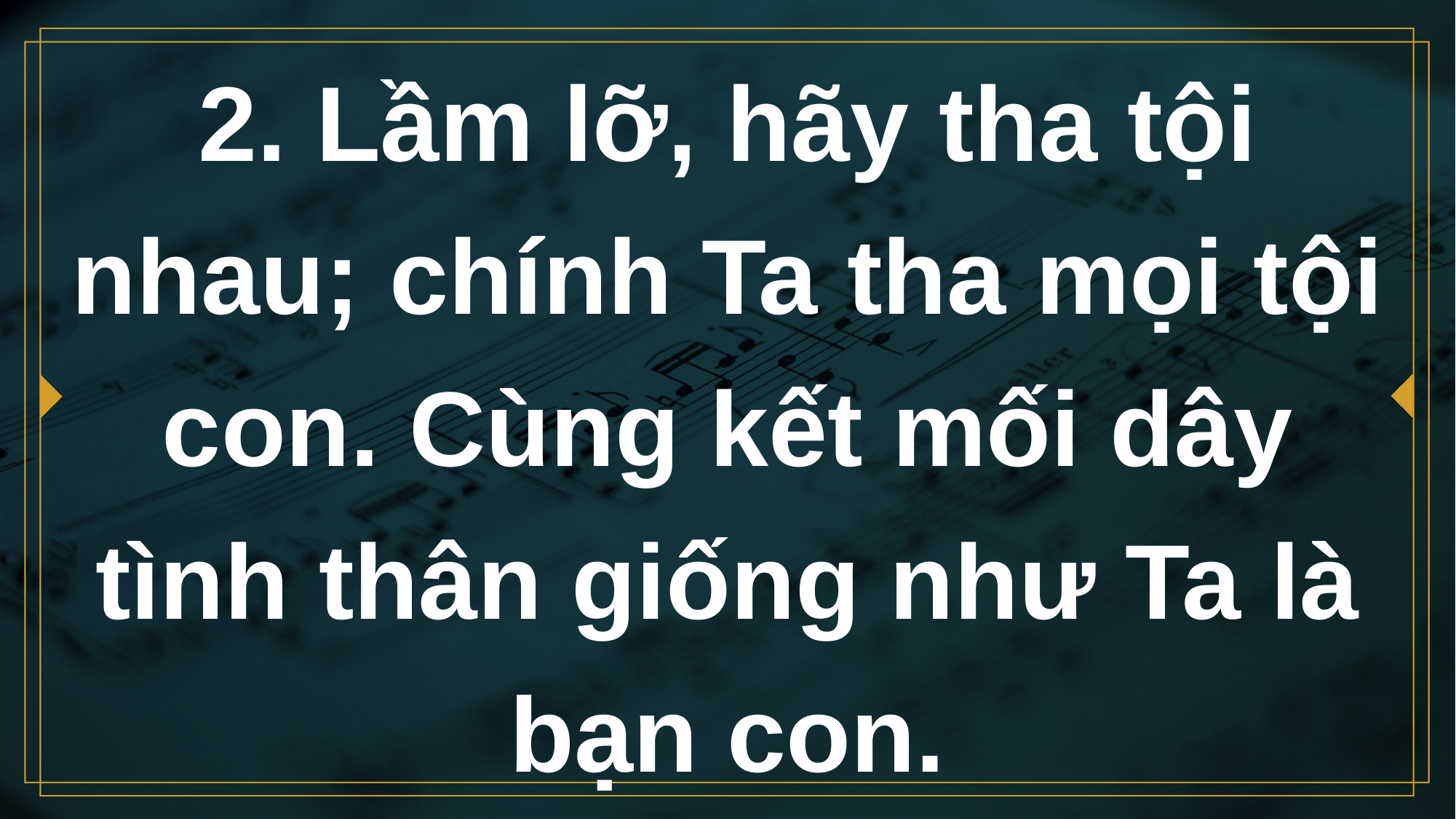

# 2. Lầm lỡ, hãy tha tội nhau; chính Ta tha mọi tội con. Cùng kết mối dây tình thân giống như Ta là bạn con.